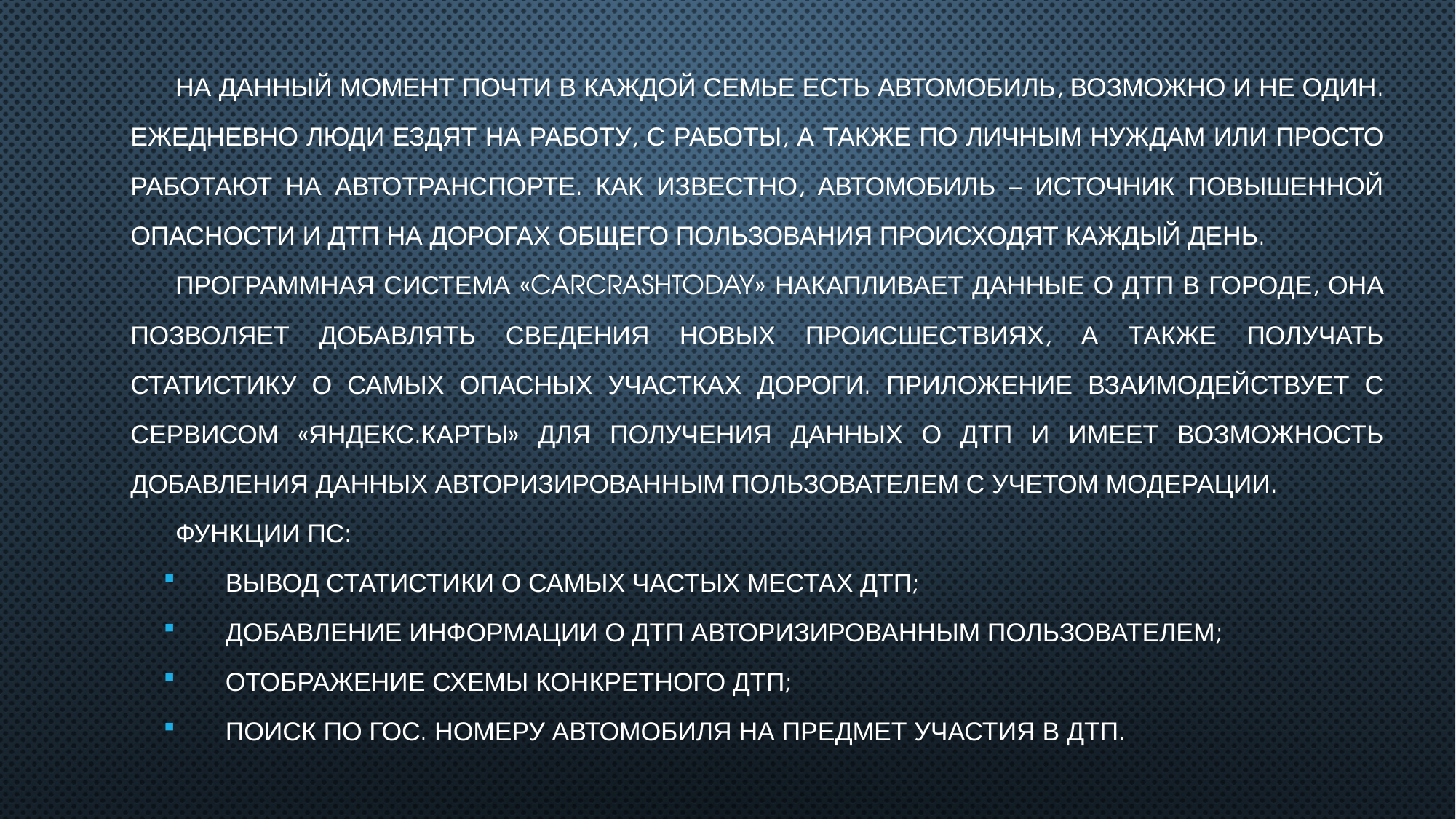

На данный момент почти в каждой семье есть автомобиль, возможно и не один. Ежедневно люди ездят на работу, с работы, а также по личным нуждам или просто работают на автотранспорте. Как известно, автомобиль – источник повышенной опасности и ДТП на дорогах общего пользования происходят каждый день.
Программная система «CarCrashToday» накапливает данные о ДТП в городе, она позволяет добавлять сведения новых происшествиях, а также получать статистику о самых опасных участках дороги. Приложение взаимодействует с сервисом «Яндекс.Карты» для получения данных о ДТП и имеет возможность добавления данных авторизированным пользователем с учетом модерации.
Функции ПС:
Вывод статистики о самых частых местах ДТП;
Добавление информации о ДТП авторизированным пользователем;
Отображение схемы конкретного ДТП;
Поиск по гос. номеру автомобиля на предмет участия в ДТП.